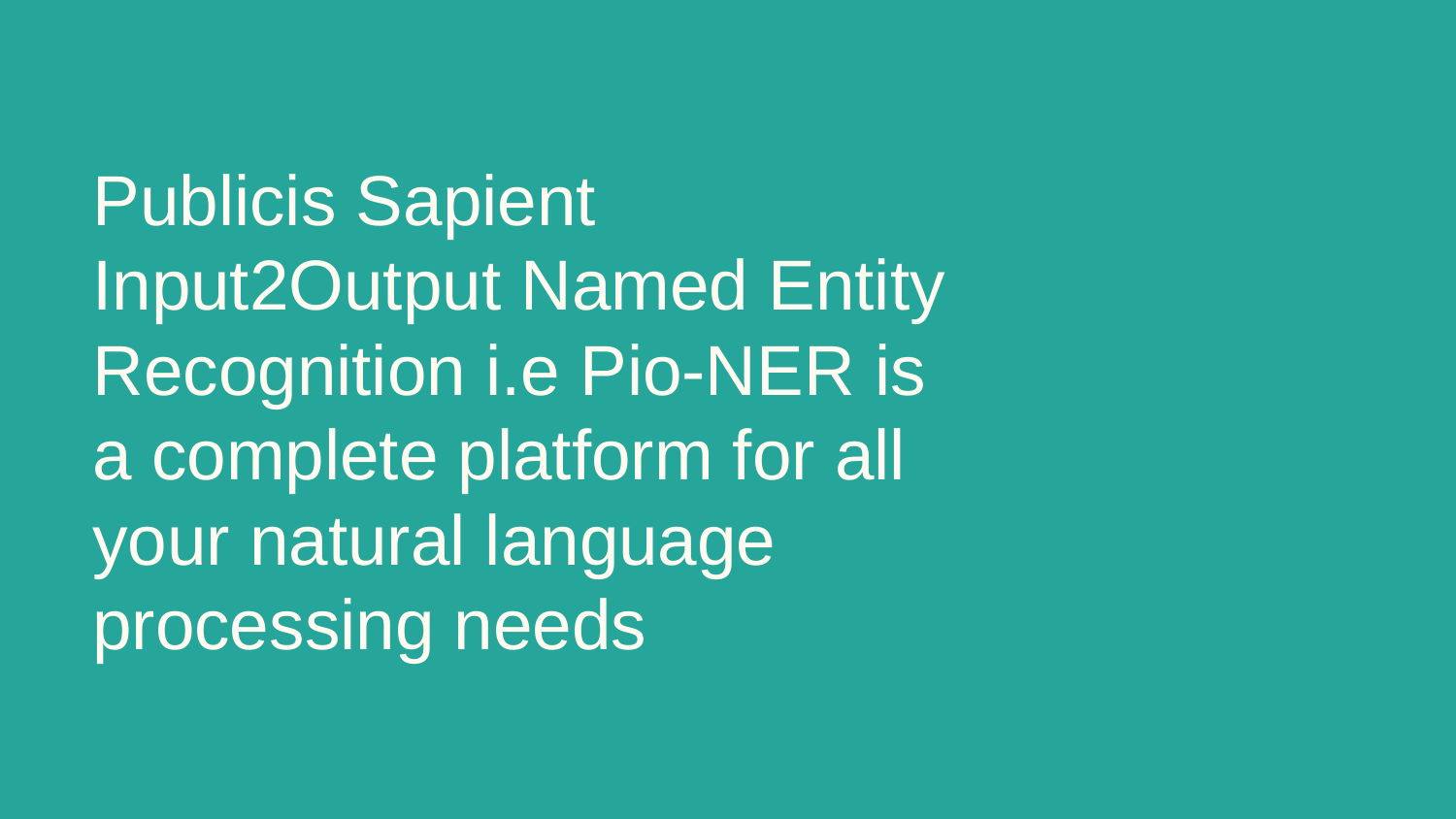

# Publicis Sapient Input2Output Named Entity Recognition i.e Pio-NER is a complete platform for all your natural language processing needs